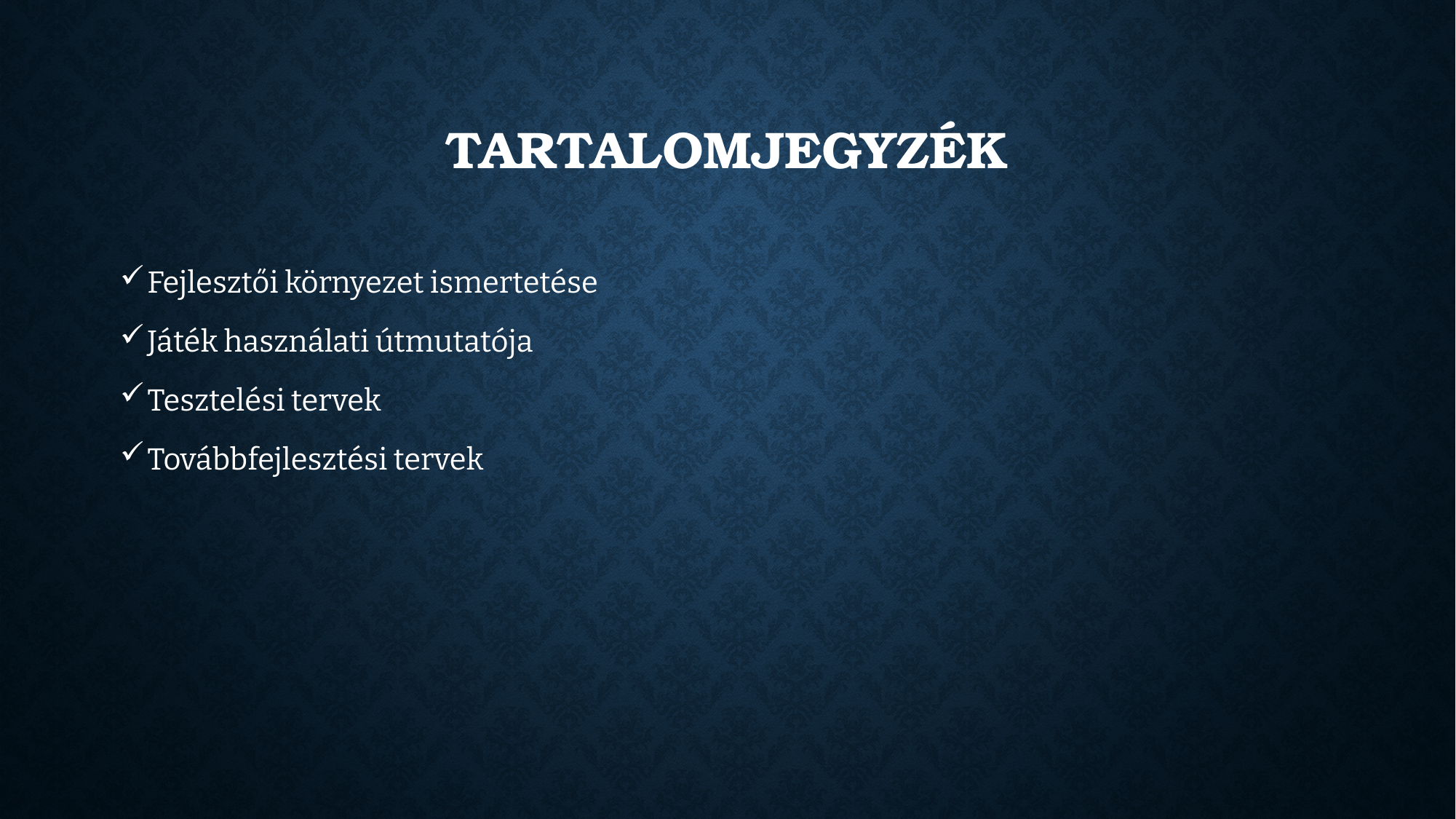

# Tartalomjegyzék
Fejlesztői környezet ismertetése
Játék használati útmutatója
Tesztelési tervek
Továbbfejlesztési tervek